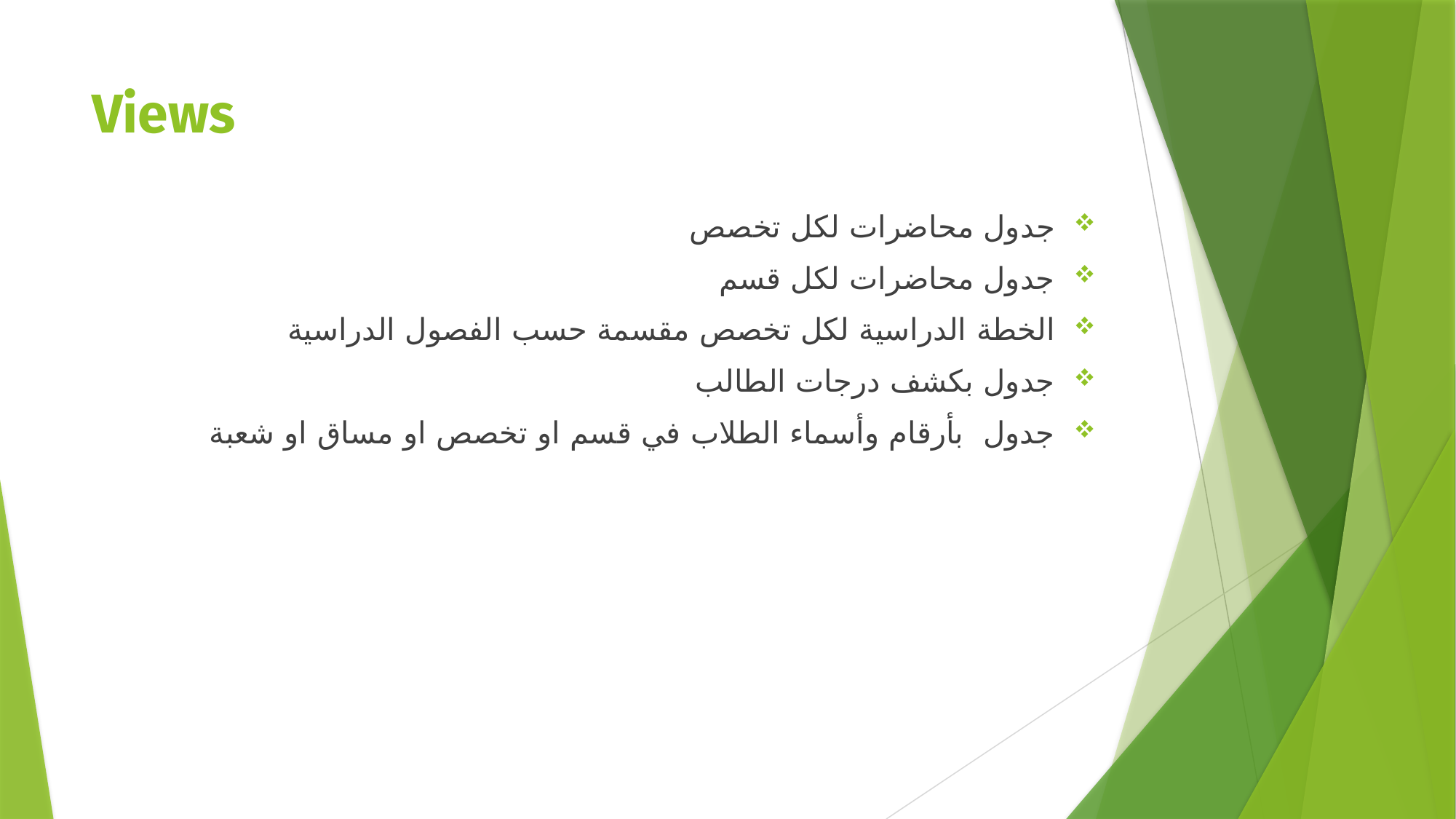

# Views
جدول محاضرات لكل تخصص
جدول محاضرات لكل قسم
الخطة الدراسية لكل تخصص مقسمة حسب الفصول الدراسية
جدول بكشف درجات الطالب
جدول  بأرقام وأسماء الطلاب في قسم او تخصص او مساق او شعبة